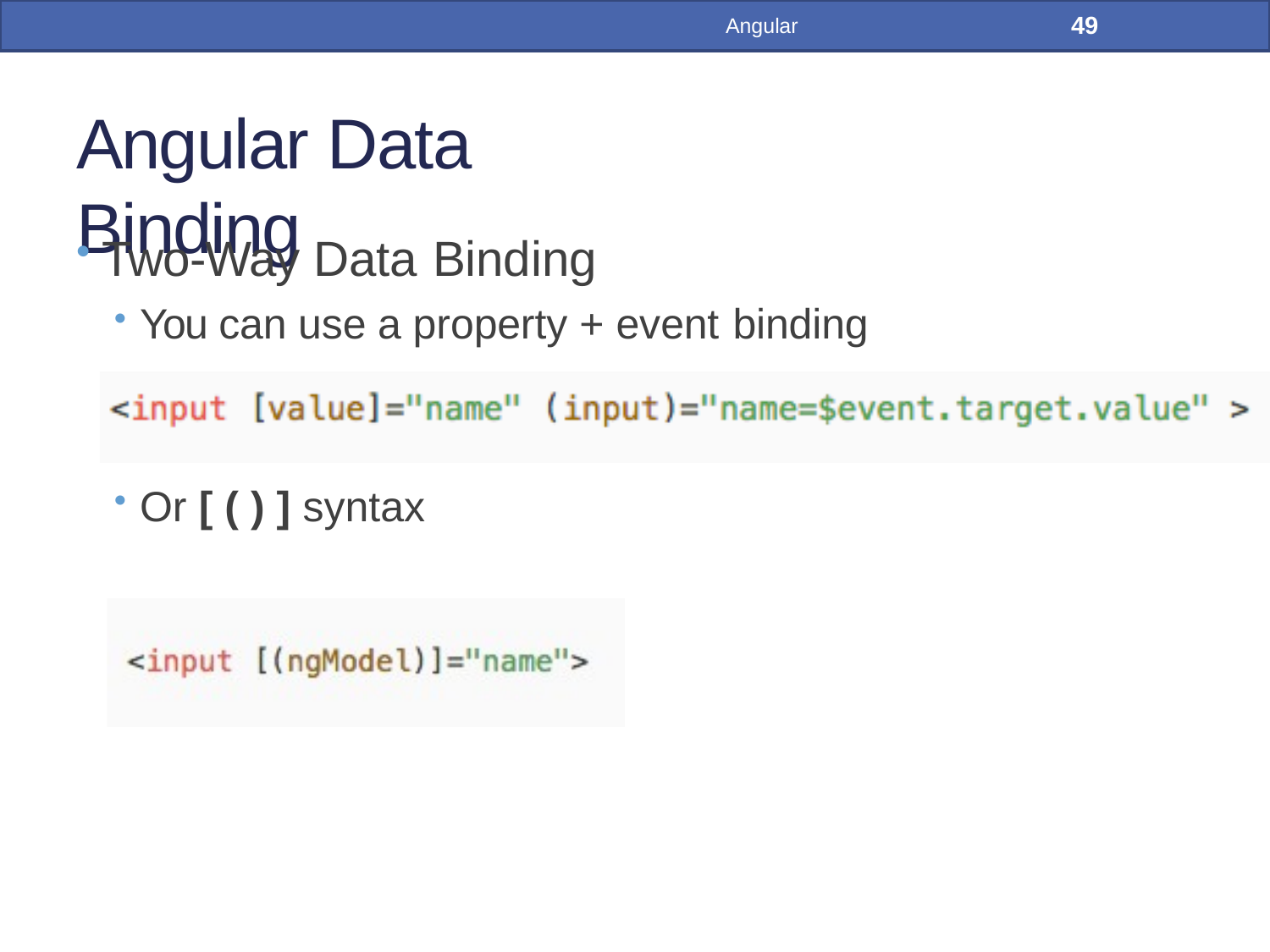

49
Angular
# Angular Data Binding
Two-Way Data Binding
You can use a property + event binding

Or [ ( ) ] syntax